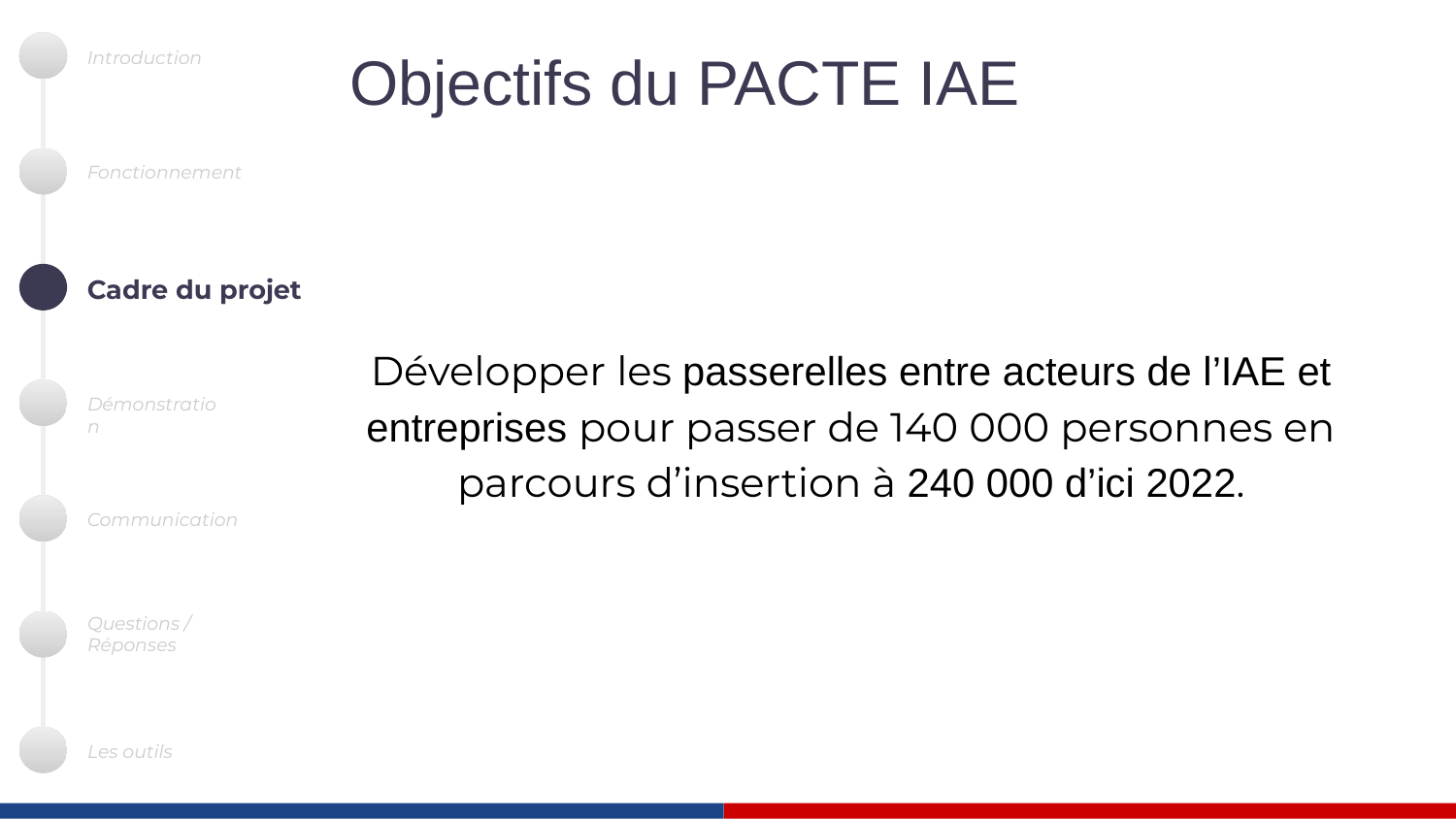

# Objectifs du PACTE IAE

Introduction
Fonctionnement

Cadre du projet

Démonstration

Communication
Questions /
Réponses

Les outils
Développer les passerelles entre acteurs de l’IAE et entreprises pour passer de 140 000 personnes en parcours d’insertion à 240 000 d’ici 2022.